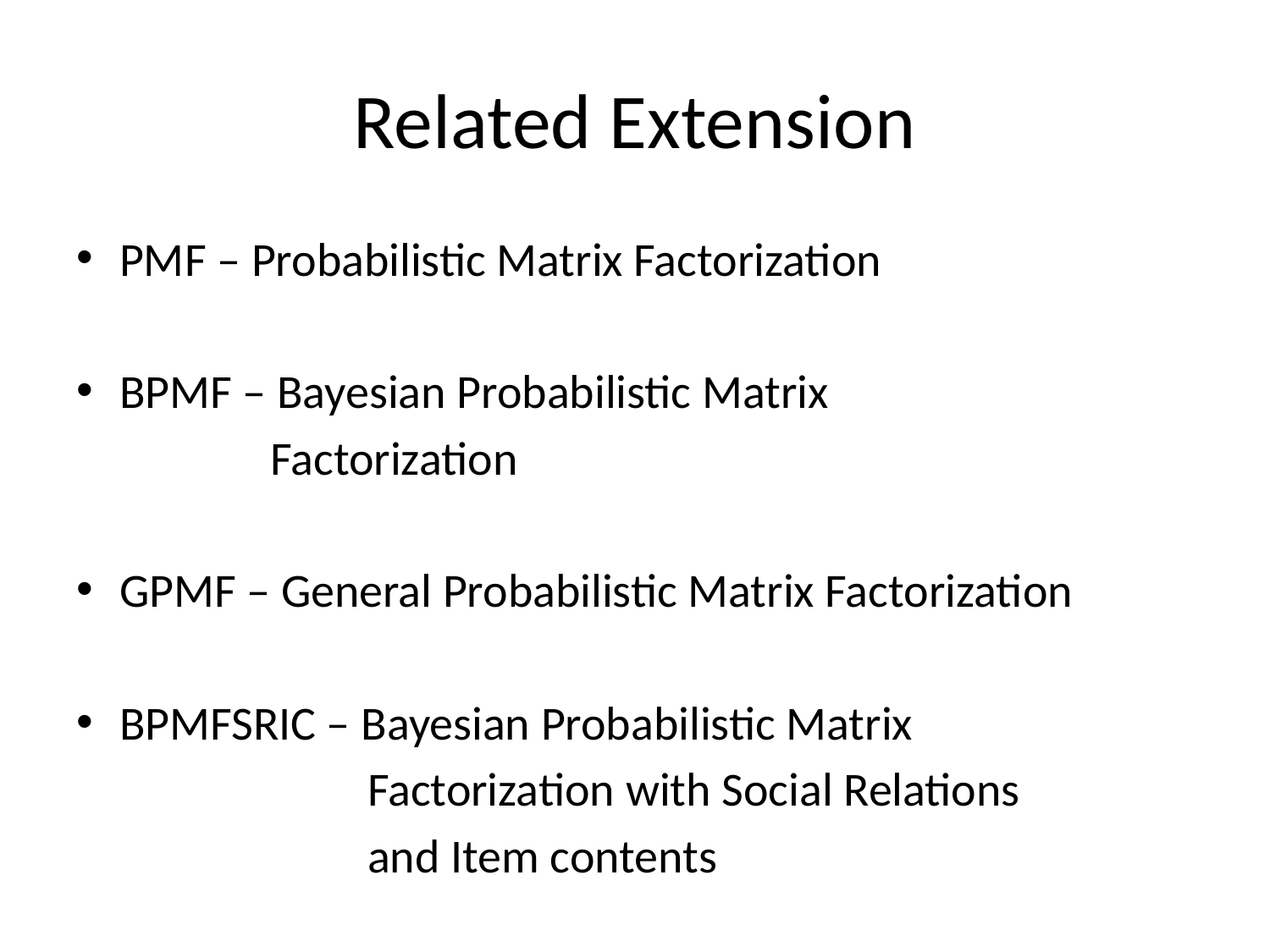

# Related Extension
PMF – Probabilistic Matrix Factorization

BPMF – Bayesian Probabilistic Matrix
                  Factorization

GPMF – General Probabilistic Matrix Factorization

BPMFSRIC – Bayesian Probabilistic Matrix
                           Factorization with Social Relations
                           and Item contents